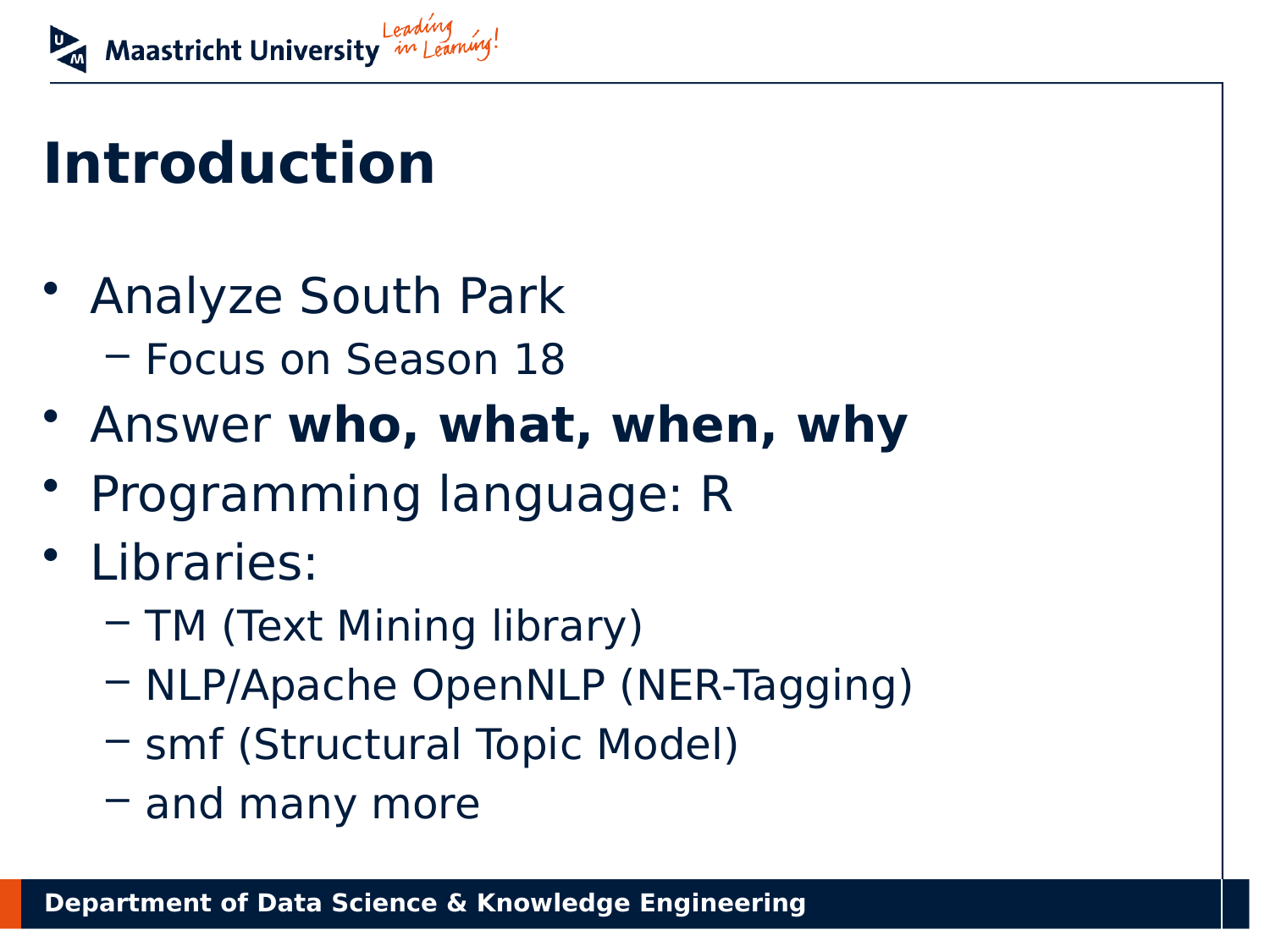

# Introduction
Analyze South Park
Focus on Season 18
Answer who, what, when, why
Programming language: R
Libraries:
TM (Text Mining library)
NLP/Apache OpenNLP (NER-Tagging)
smf (Structural Topic Model)
and many more